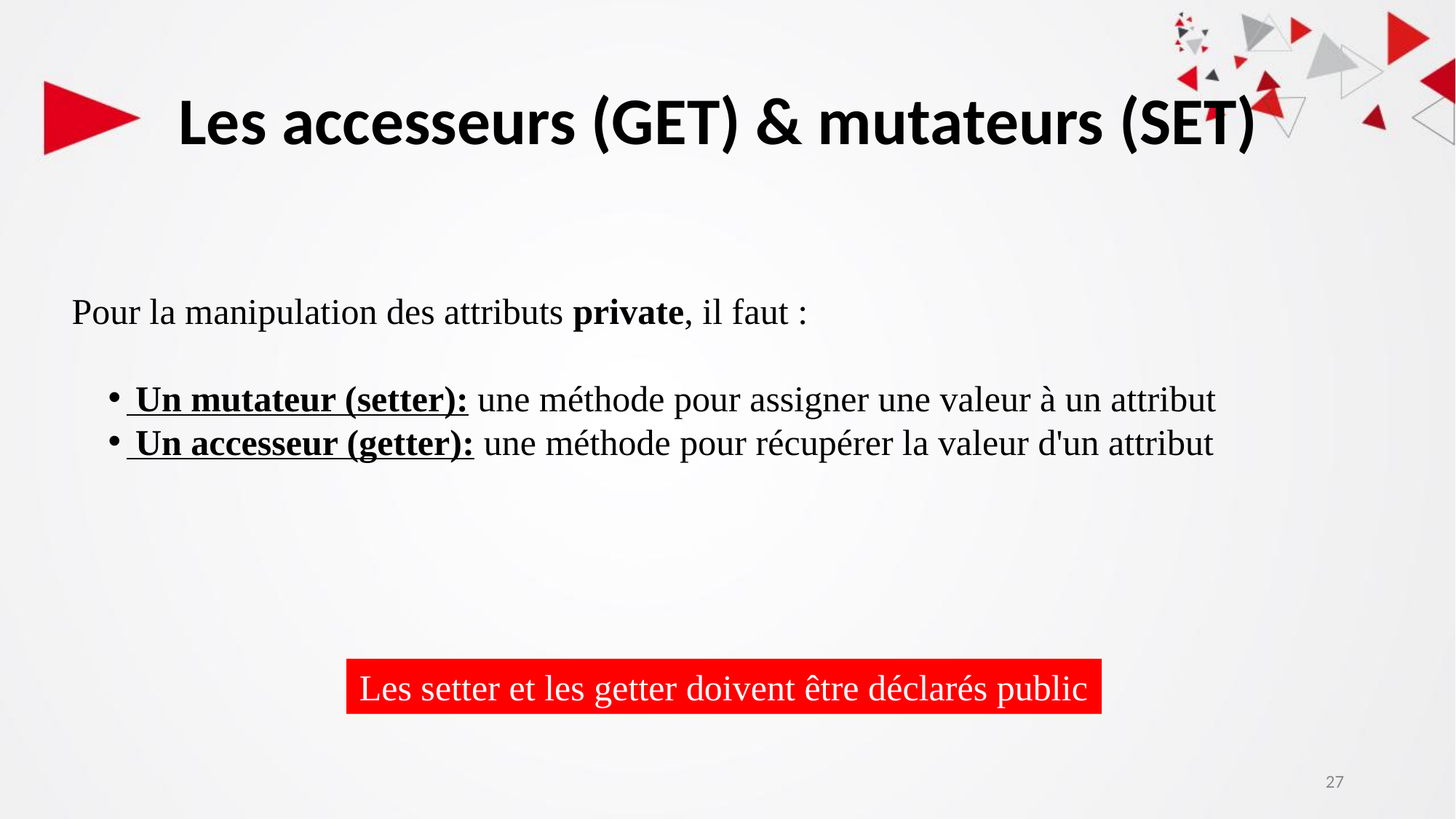

# Les accesseurs (GET) & mutateurs (SET)

Pour la manipulation des attributs private, il faut :

 Un mutateur (setter): une méthode pour assigner une valeur à un attribut
 Un accesseur (getter): une méthode pour récupérer la valeur d'un attribut

Les setter et les getter doivent être déclarés public
27